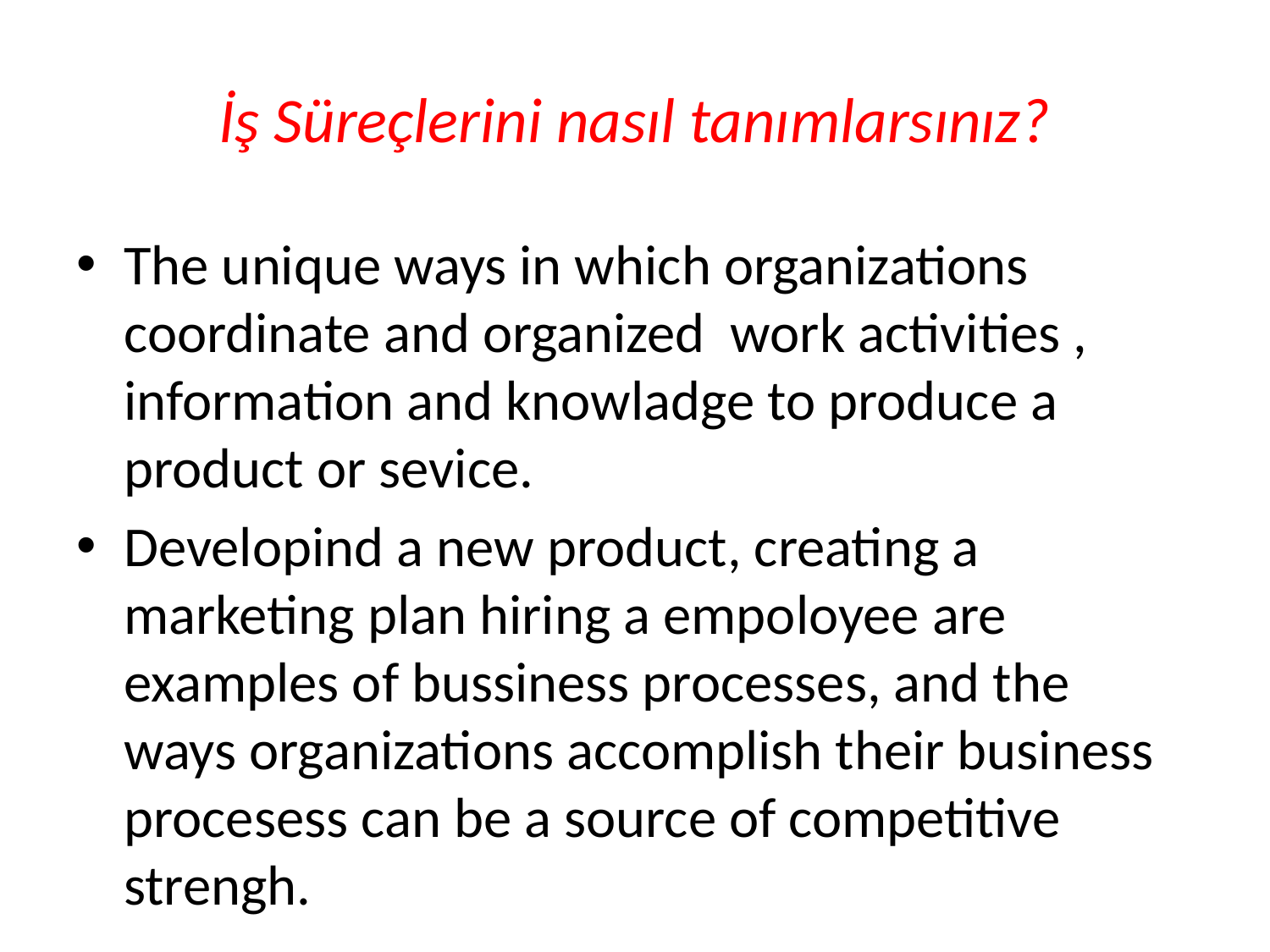

# İş Süreçlerini nasıl tanımlarsınız?
The unique ways in which organizations coordinate and organized  work activities , information and knowladge to produce a product or sevice.
Developind a new product, creating a marketing plan hiring a empoloyee are examples of bussiness processes, and the ways organizations accomplish their business procesess can be a source of competitive strengh.